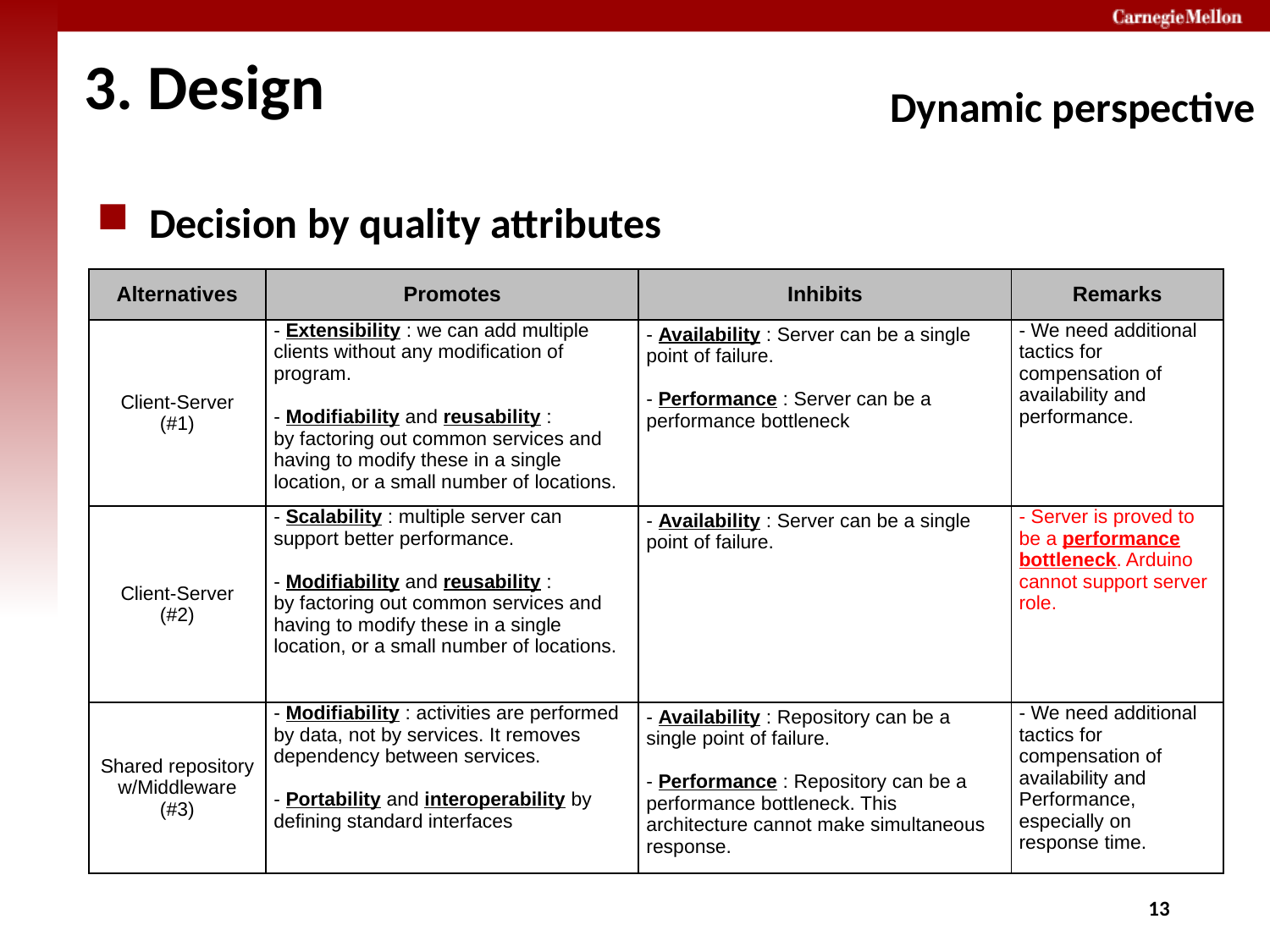

# 3. Design
Dynamic perspective
Decision by quality attributes
| Alternatives | Promotes | Inhibits | Remarks |
| --- | --- | --- | --- |
| Client-Server (#1) | - Extensibility : we can add multiple clients without any modification of program. - Modifiability and reusability : by factoring out common services and having to modify these in a single location, or a small number of locations. | - Availability : Server can be a single point of failure. - Performance : Server can be a performance bottleneck | - We need additional tactics for compensation of availability and performance. |
| Client-Server (#2) | - Scalability : multiple server can support better performance. - Modifiability and reusability : by factoring out common services and having to modify these in a single location, or a small number of locations. | - Availability : Server can be a single point of failure. | - Server is proved to be a performance bottleneck. Arduino cannot support server role. |
| Shared repository w/Middleware (#3) | - Modifiability : activities are performed by data, not by services. It removes dependency between services.   - Portability and interoperability by defining standard interfaces | - Availability : Repository can be a single point of failure. - Performance : Repository can be a performance bottleneck. This architecture cannot make simultaneous response. | - We need additional tactics for compensation of availability and Performance, especially on response time. |
13